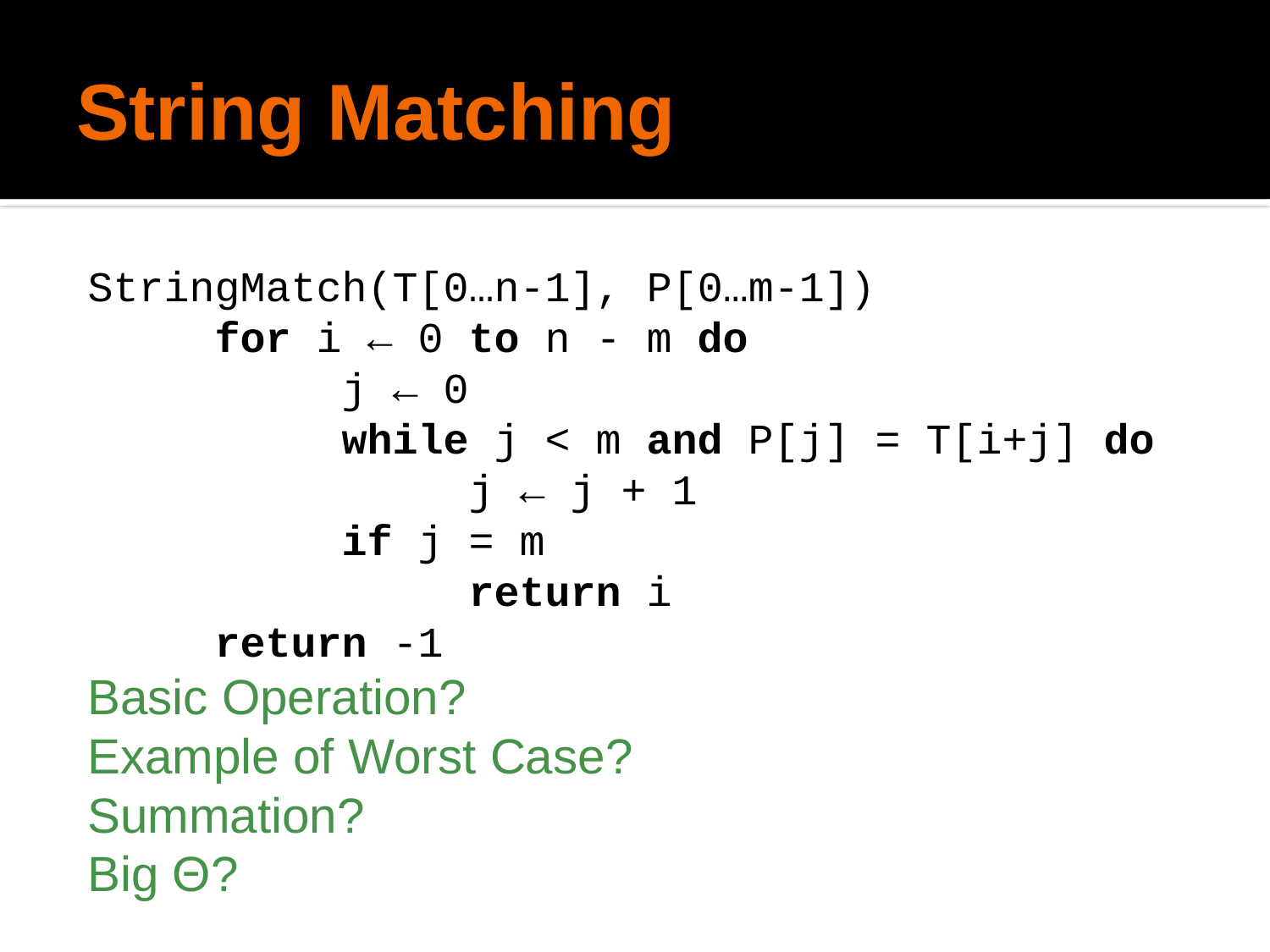

# String Matching
StringMatch(T[0…n-1], P[0…m-1])
	for i ← 0 to n - m do
		j ← 0
		while j < m and P[j] = T[i+j] do
			j ← j + 1
		if j = m
			return i
	return -1
Basic Operation?
Example of Worst Case?
Summation?
Big Θ?